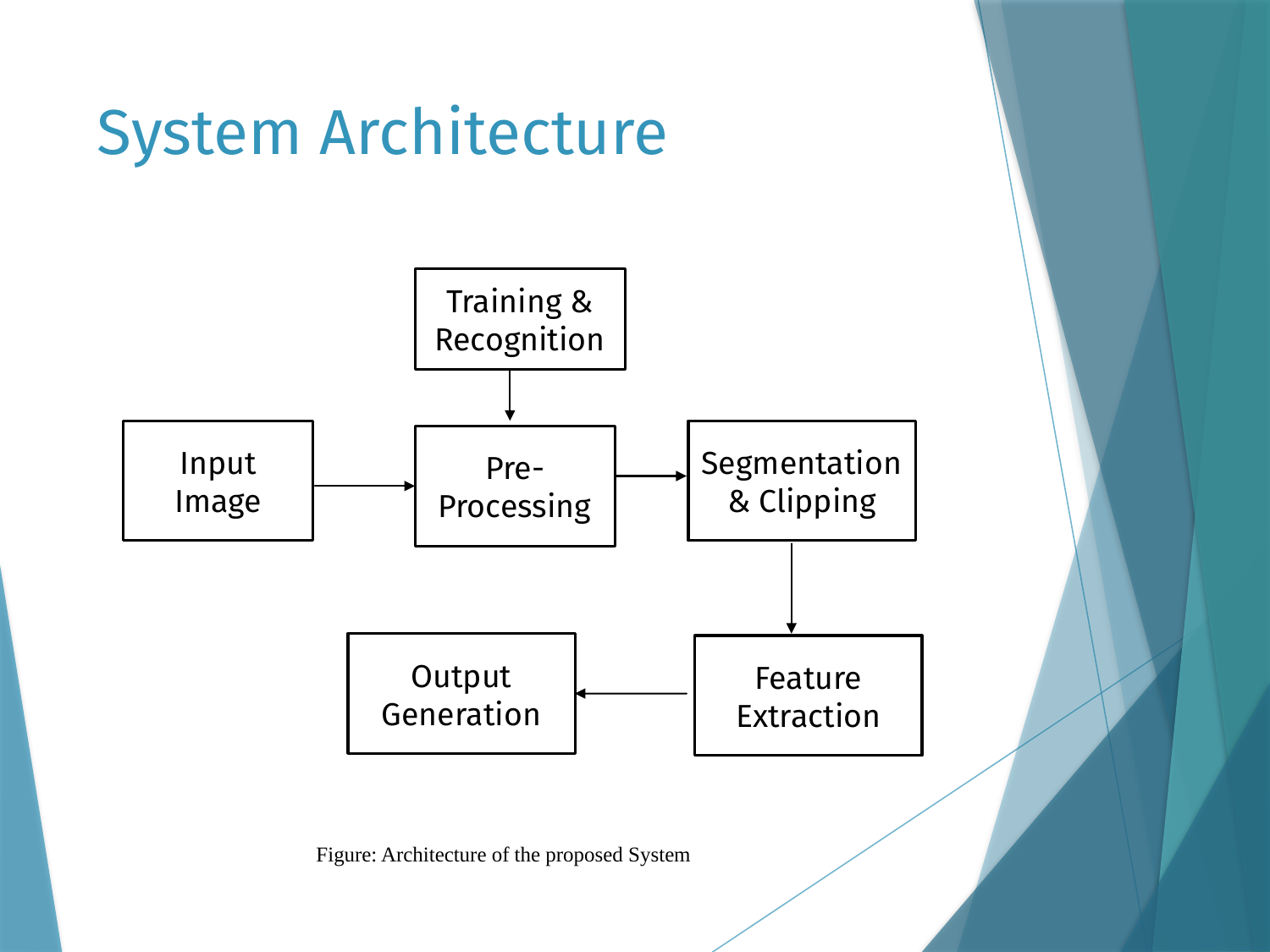

# System Architecture
Training & Recognition
Input Image
Segmentation & Clipping
Pre- Processing
Output Generation
Feature Extraction
Figure: Architecture of the proposed System